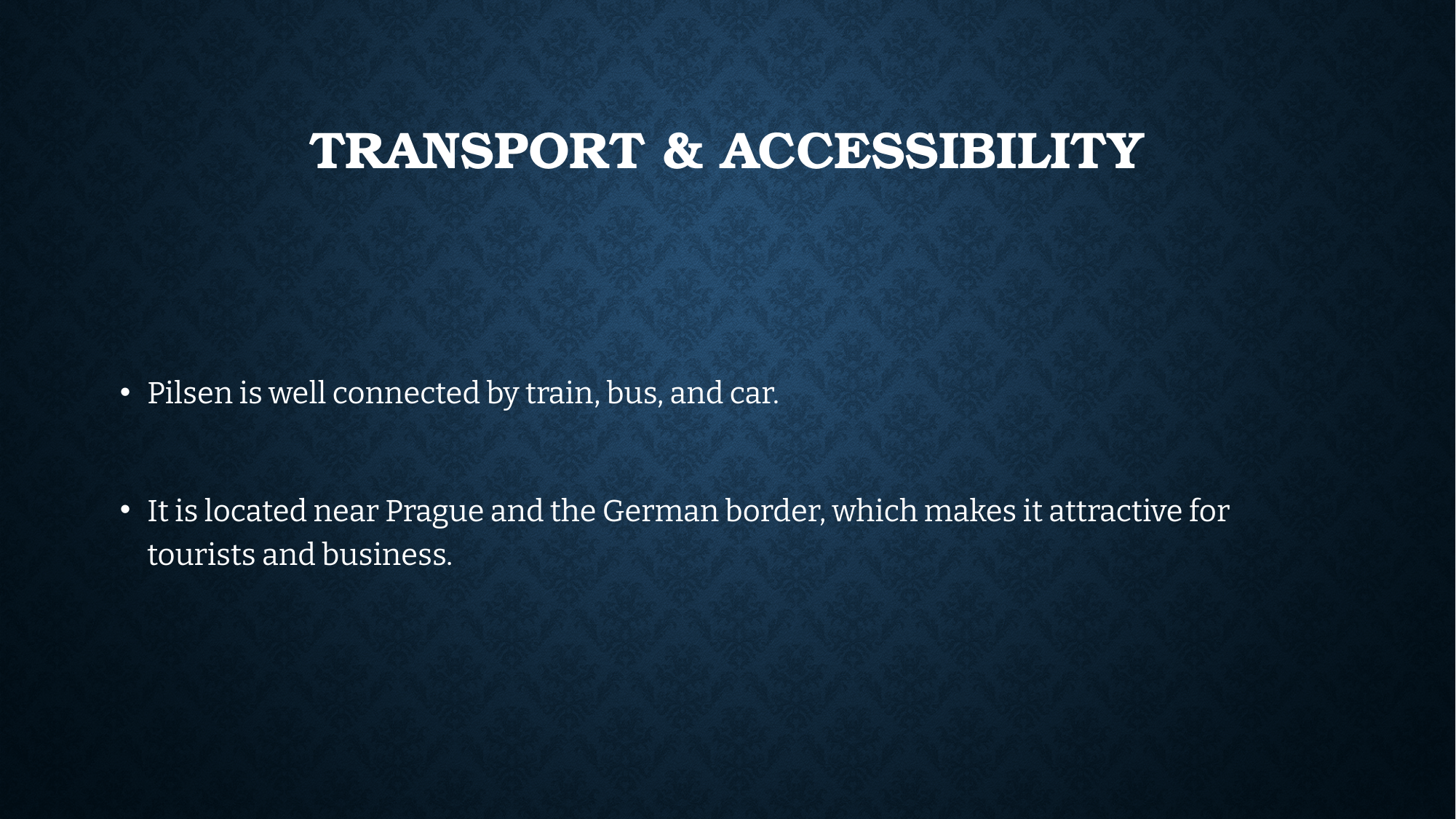

# Transport & Accessibility

Pilsen is well connected by train, bus, and car.

It is located near Prague and the German border, which makes it attractive for tourists and business.